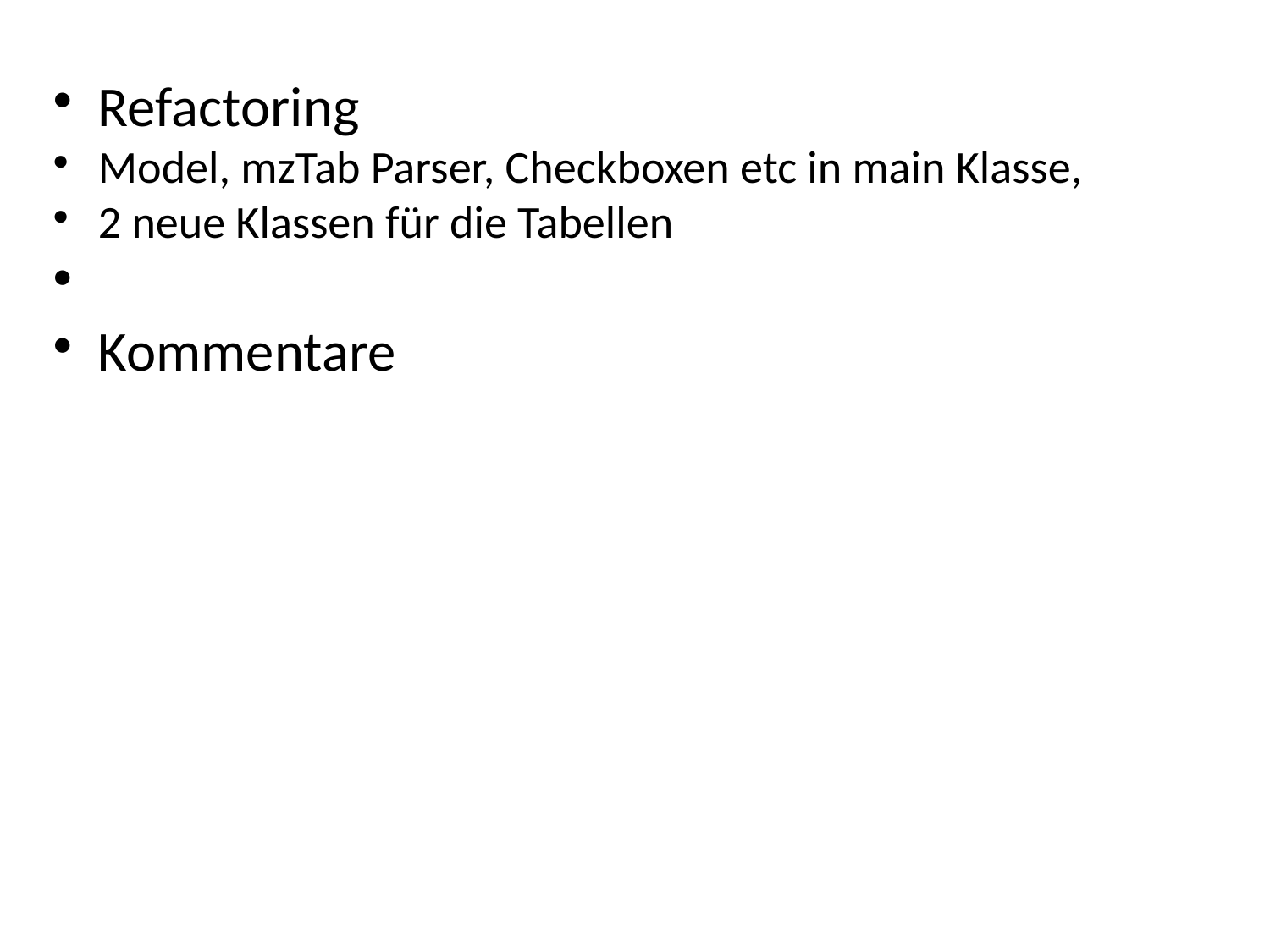

Refactoring
Model, mzTab Parser, Checkboxen etc in main Klasse,
2 neue Klassen für die Tabellen

Kommentare